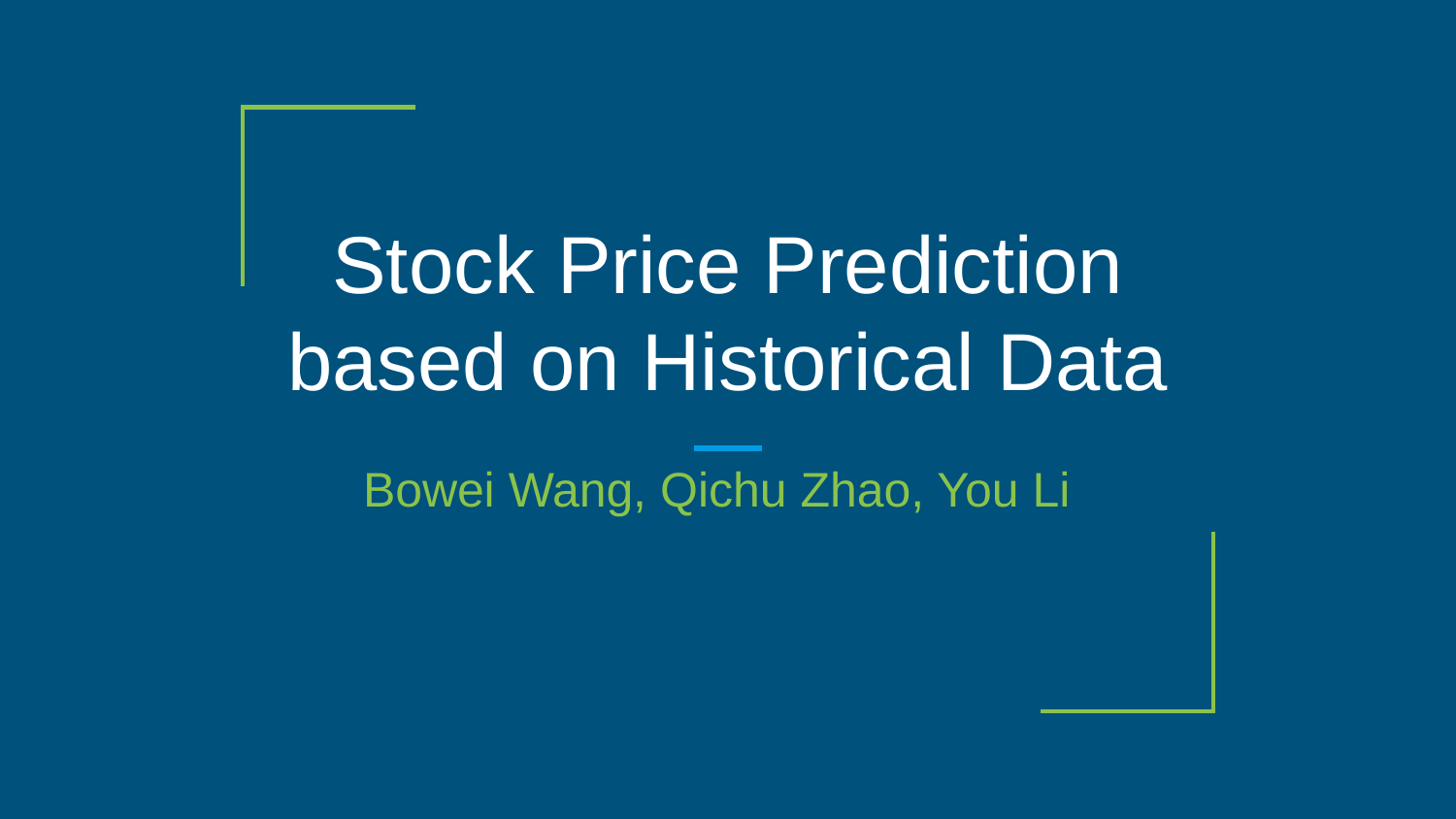

# Stock Price Prediction based on Historical Data
Bowei Wang, Qichu Zhao, You Li